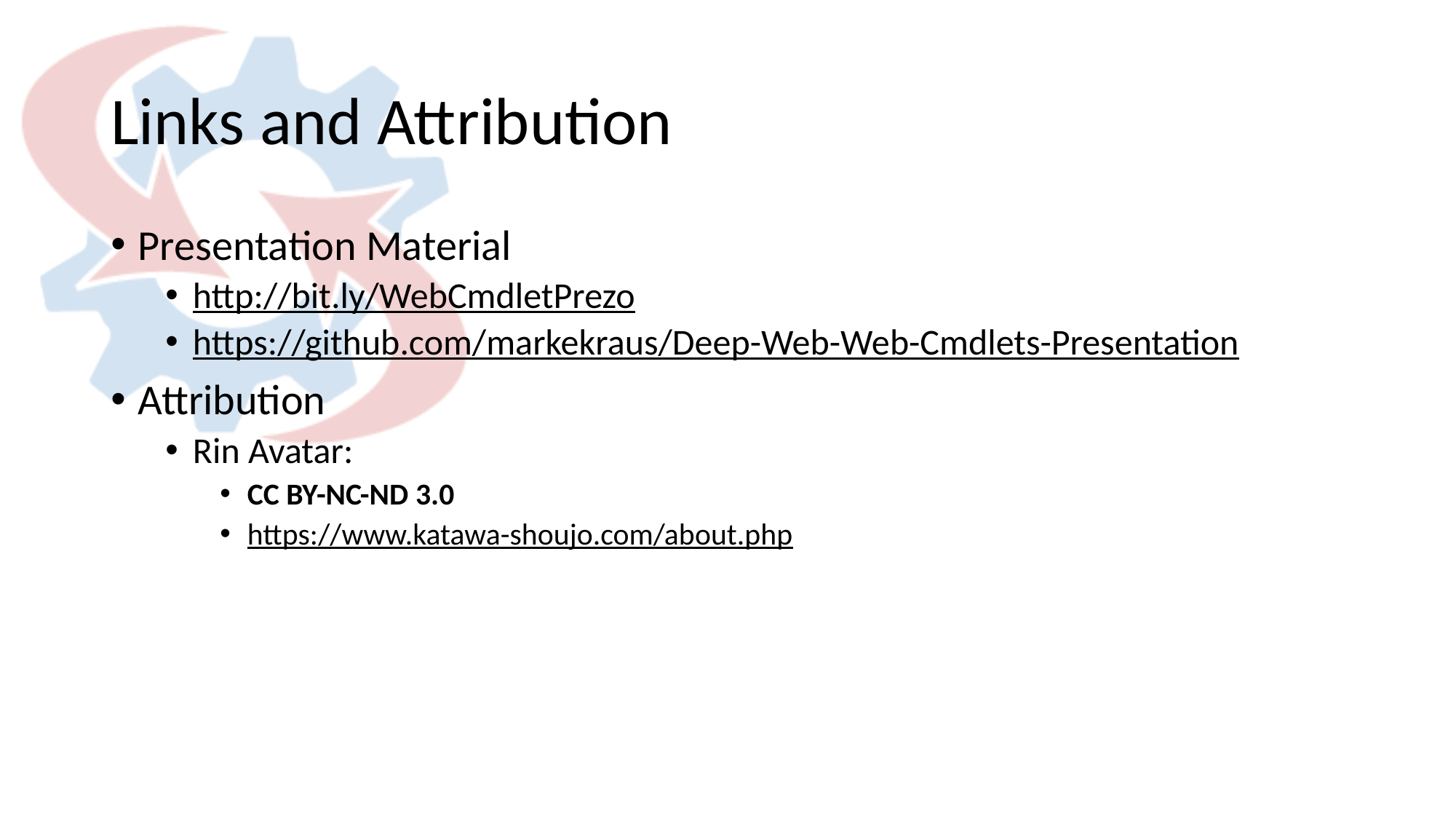

# Links and Attribution
Presentation Material
http://bit.ly/WebCmdletPrezo
https://github.com/markekraus/Deep-Web-Web-Cmdlets-Presentation
Attribution
Rin Avatar:
CC BY-NC-ND 3.0
https://www.katawa-shoujo.com/about.php